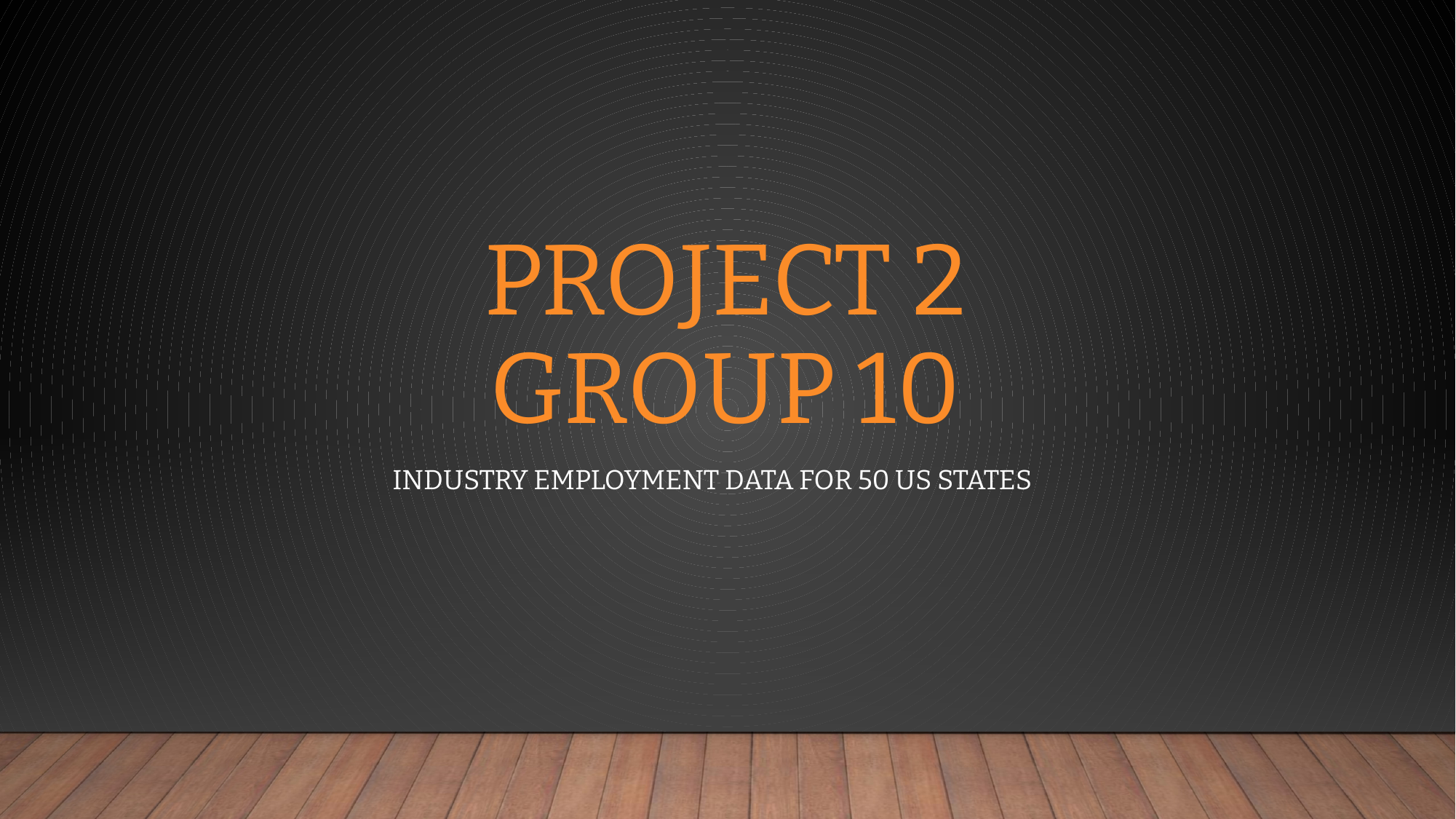

# Project 2 Group 10
Industry employment data for 50 US states